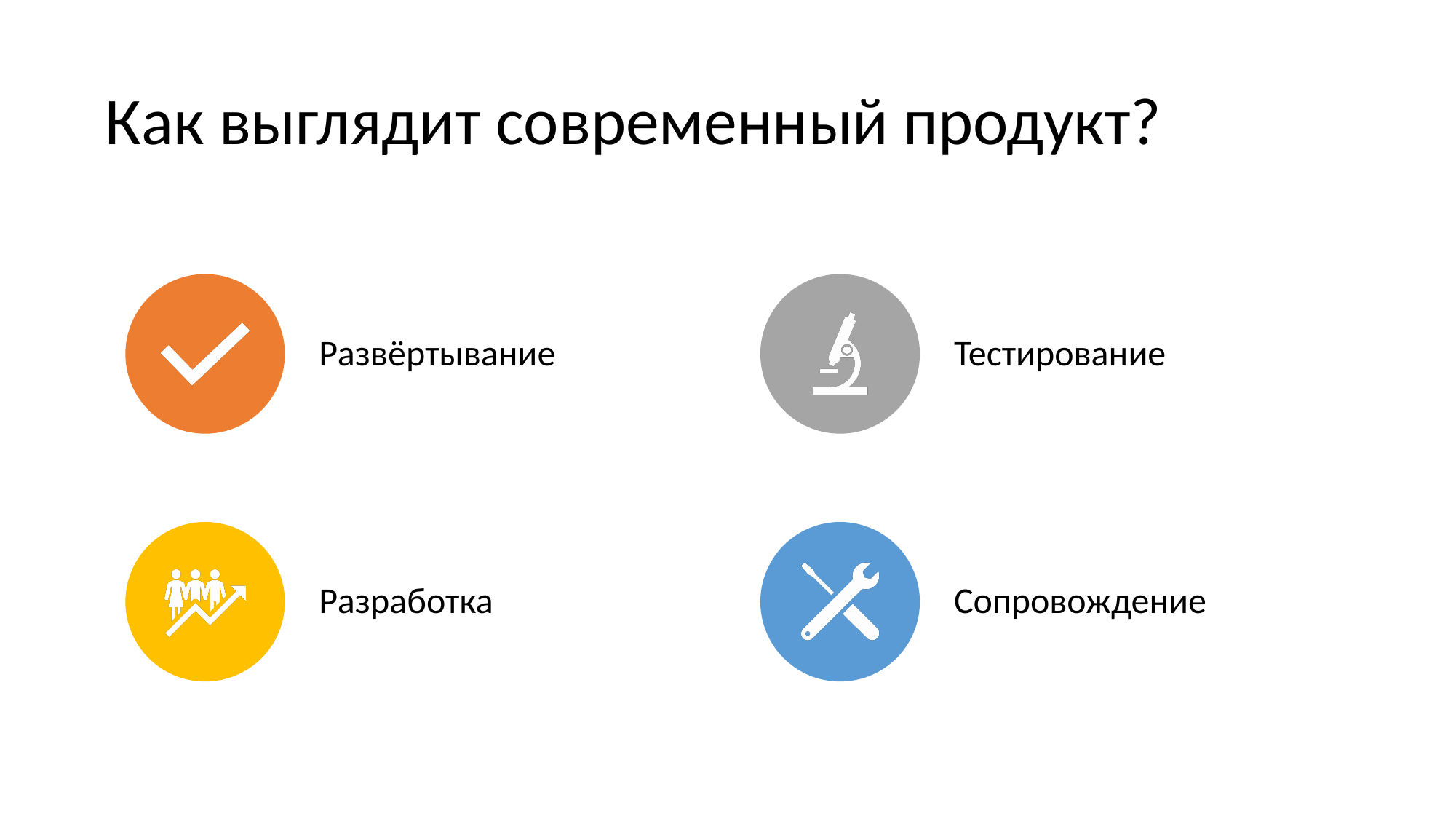

# Как выглядит современный продукт?

Развёртывание
Тестирование

Разработка
Сопровождение